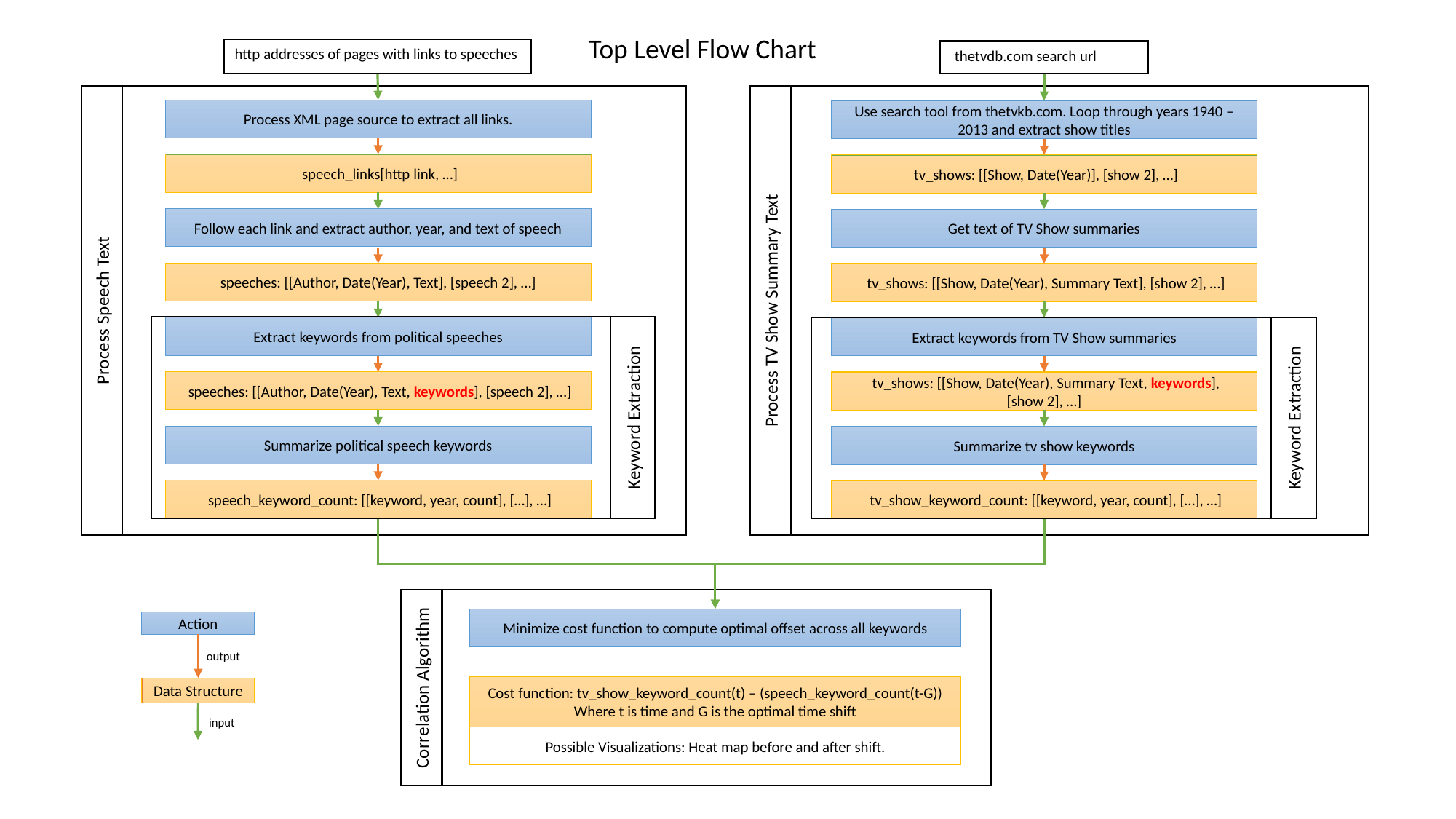

Top Level Flow Chart
http addresses of pages with links to speeches
 thetvdb.com search url

Process XML page source to extract all links.
Use search tool from thetvkb.com. Loop through years 1940 – 2013 and extract show titles
 speech_links[http link, …]
 tv_shows: [[Show, Date(Year)], [show 2], …]
Follow each link and extract author, year, and text of speech
Get text of TV Show summaries
speeches: [[Author, Date(Year), Text], [speech 2], …]
 tv_shows: [[Show, Date(Year), Summary Text], [show 2], …]
Process Speech Text
Process TV Show Summary Text

Extract keywords from political speeches

Extract keywords from TV Show summaries
 speeches: [[Author, Date(Year), Text, keywords], [speech 2], …]
  tv_shows: [[Show, Date(Year), Summary Text, keywords],
[show 2], …]
Keyword Extraction
Keyword Extraction
Summarize political speech keywords
Summarize tv show keywords
 speech_keyword_count: [[keyword, year, count], […], …]
 tv_show_keyword_count: [[keyword, year, count], […], …]

Minimize cost function to compute optimal offset across all keywords
Action
output
Correlation Algorithm
Cost function: tv_show_keyword_count(t) – (speech_keyword_count(t-G))
Where t is time and G is the optimal time shift
Data Structure
input
Possible Visualizations: Heat map before and after shift.